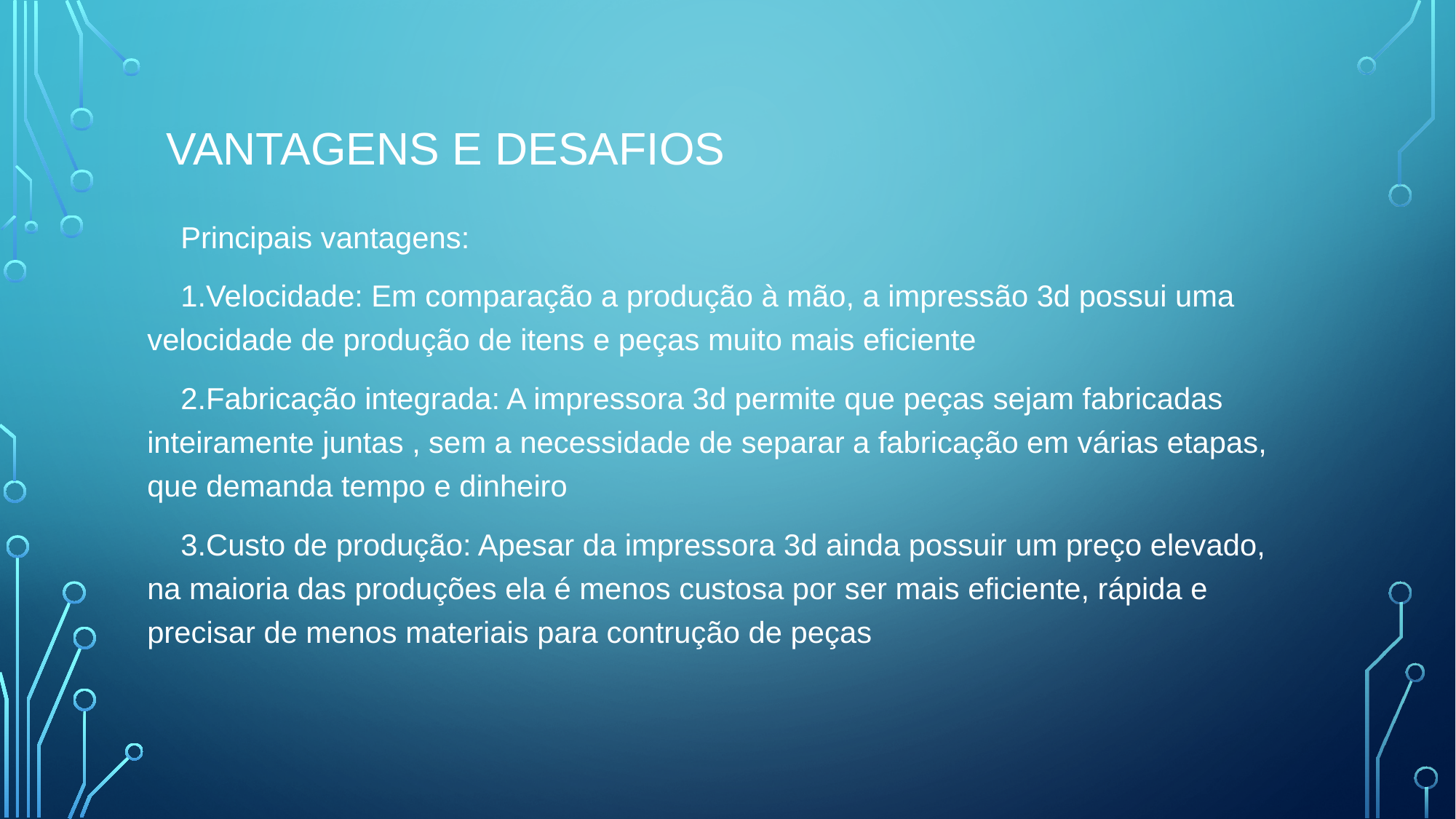

# Vantagens e desafios

    Principais vantagens:
    1.Velocidade: Em comparação a produção à mão, a impressão 3d possui uma velocidade de produção de itens e peças muito mais eficiente
    2.Fabricação integrada: A impressora 3d permite que peças sejam fabricadas inteiramente juntas , sem a necessidade de separar a fabricação em várias etapas, que demanda tempo e dinheiro
    3.Custo de produção: Apesar da impressora 3d ainda possuir um preço elevado, na maioria das produções ela é menos custosa por ser mais eficiente, rápida e precisar de menos materiais para contrução de peças